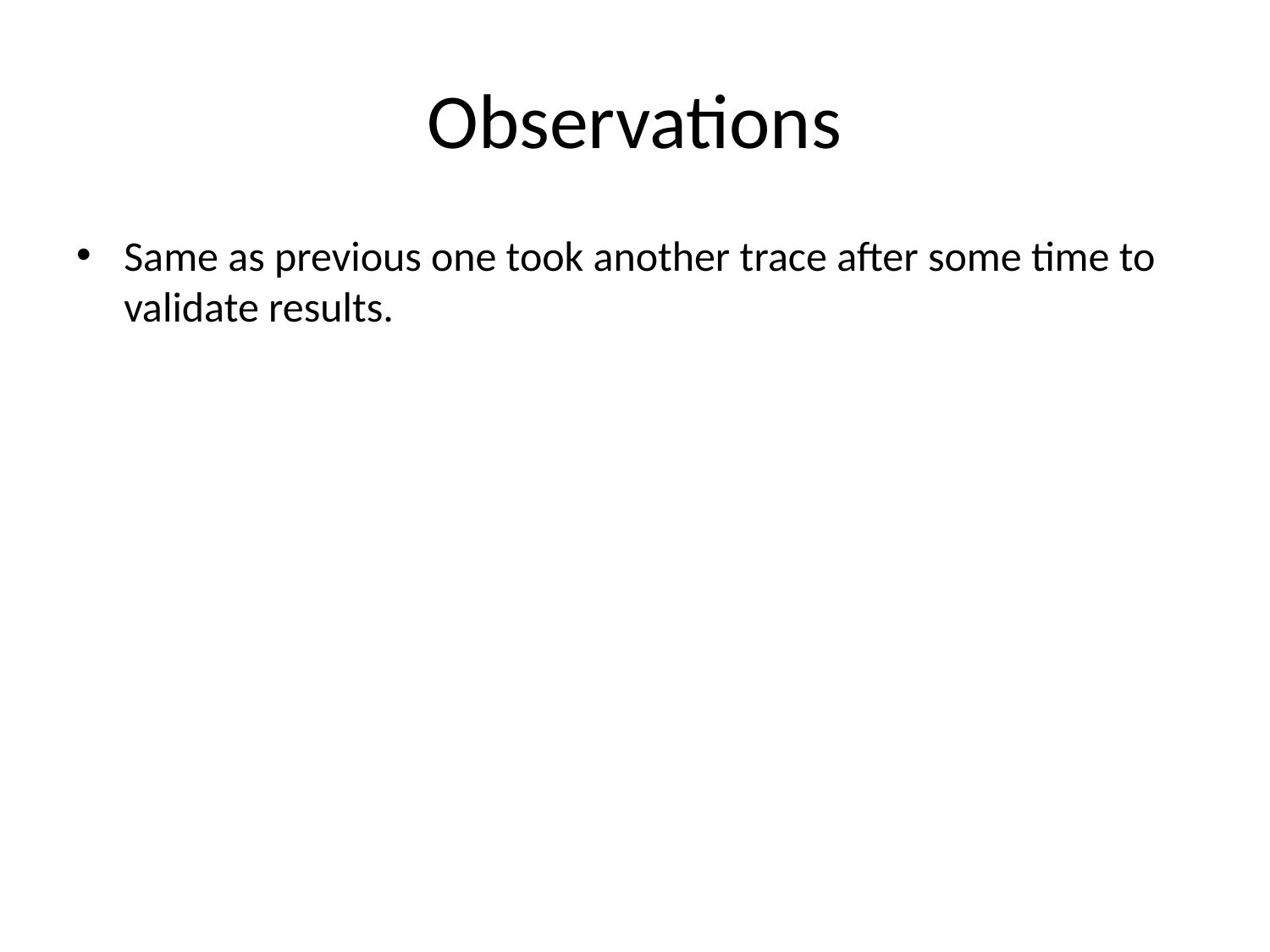

# Observations
Same as previous one took another trace after some time to validate results.